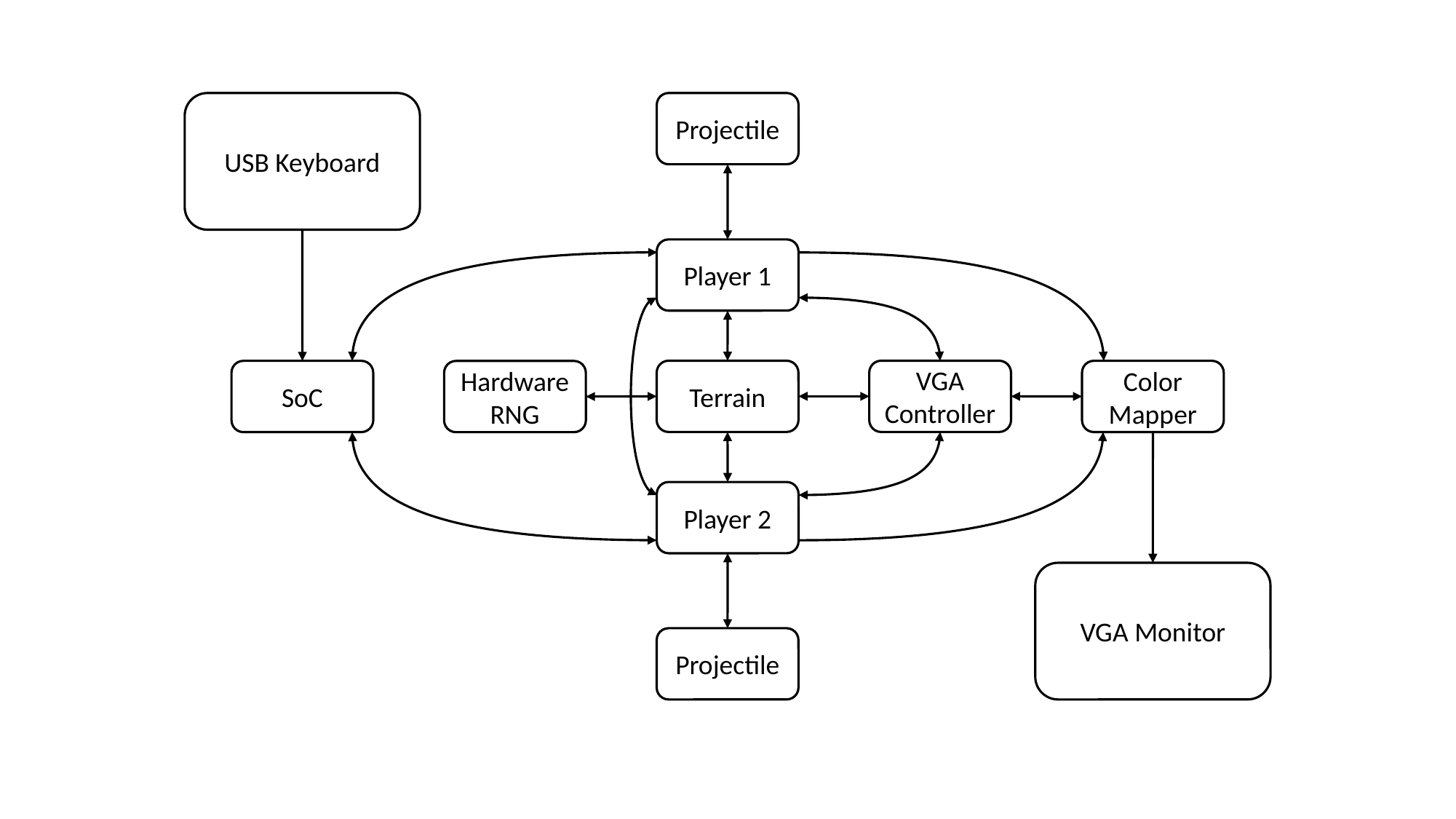

USB Keyboard
Projectile

Player 1

Terrain
VGA
Controller

Color
Mapper

SoC

Hardware
RNG

Player 2

VGA Monitor
Projectile